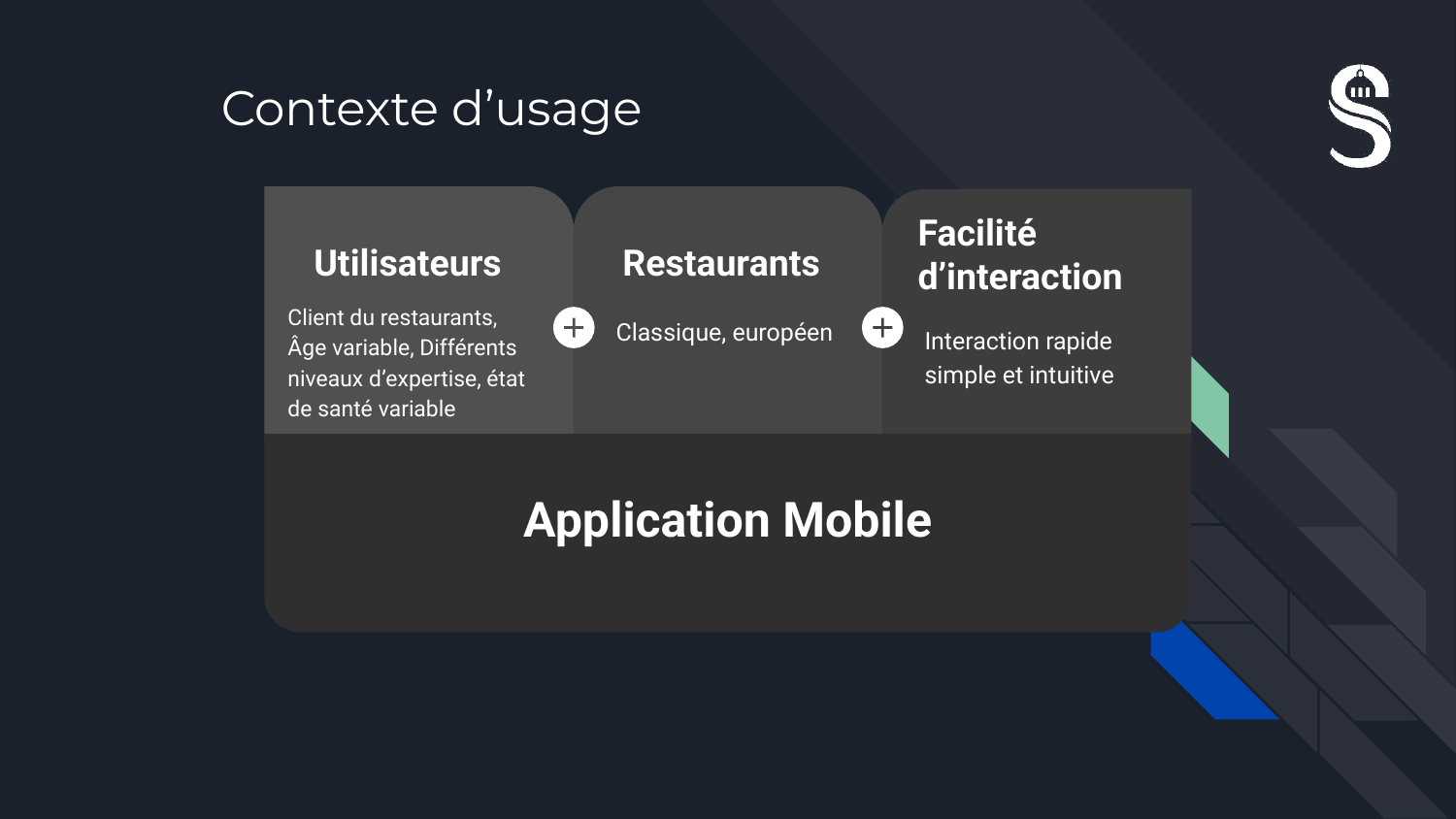

# Contexte d’usage

Utilisateurs
Client du restaurants, Âge variable, Différents niveaux d’expertise, état de santé variable

Restaurants
Classique, européen

Facilité d’interaction

Interaction rapide simple et intuitive

Application Mobile